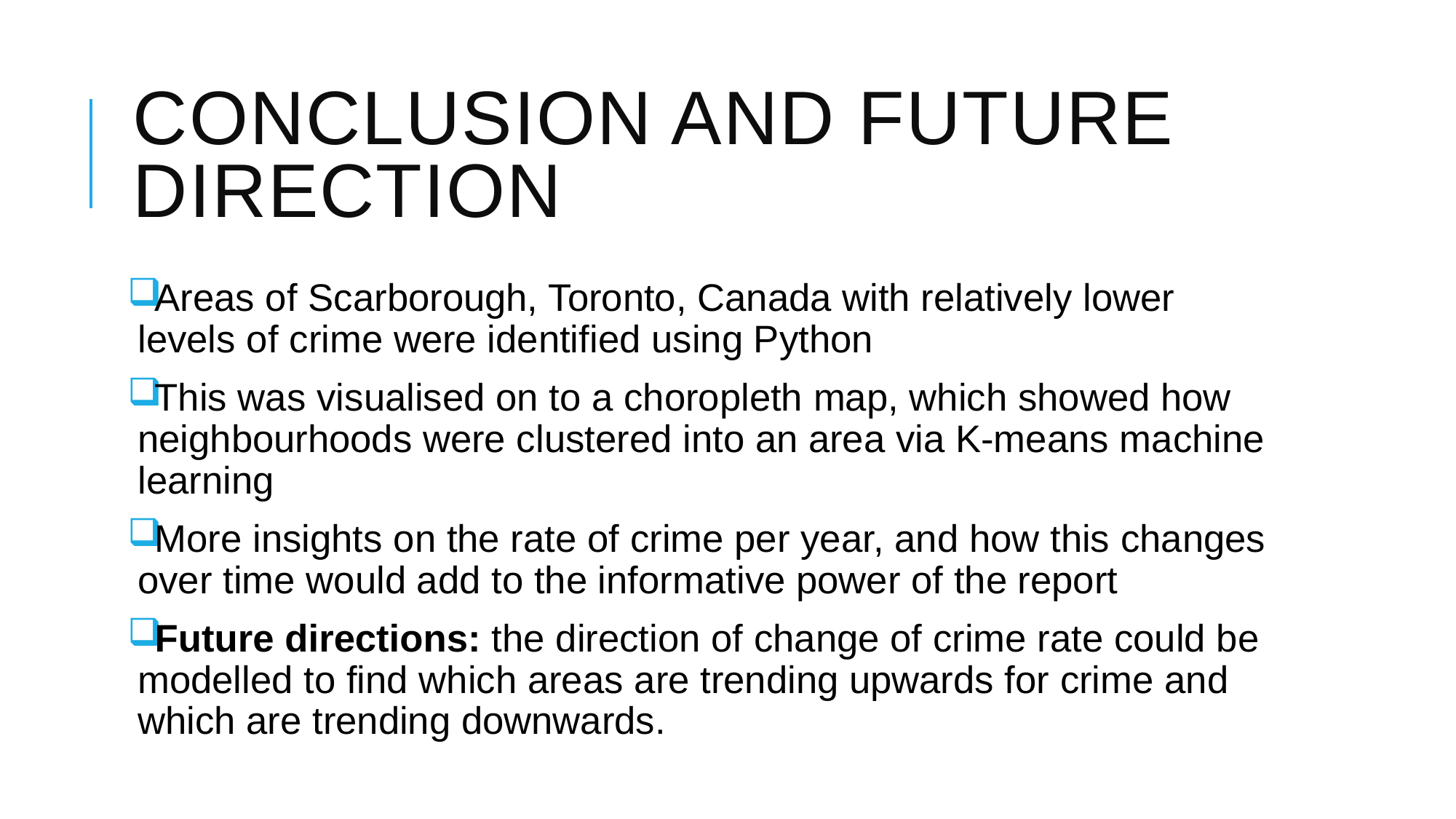

# Conclusion and future direction
Areas of Scarborough, Toronto, Canada with relatively lower levels of crime were identified using Python
This was visualised on to a choropleth map, which showed how neighbourhoods were clustered into an area via K-means machine learning
More insights on the rate of crime per year, and how this changes over time would add to the informative power of the report
Future directions: the direction of change of crime rate could be modelled to find which areas are trending upwards for crime and which are trending downwards.